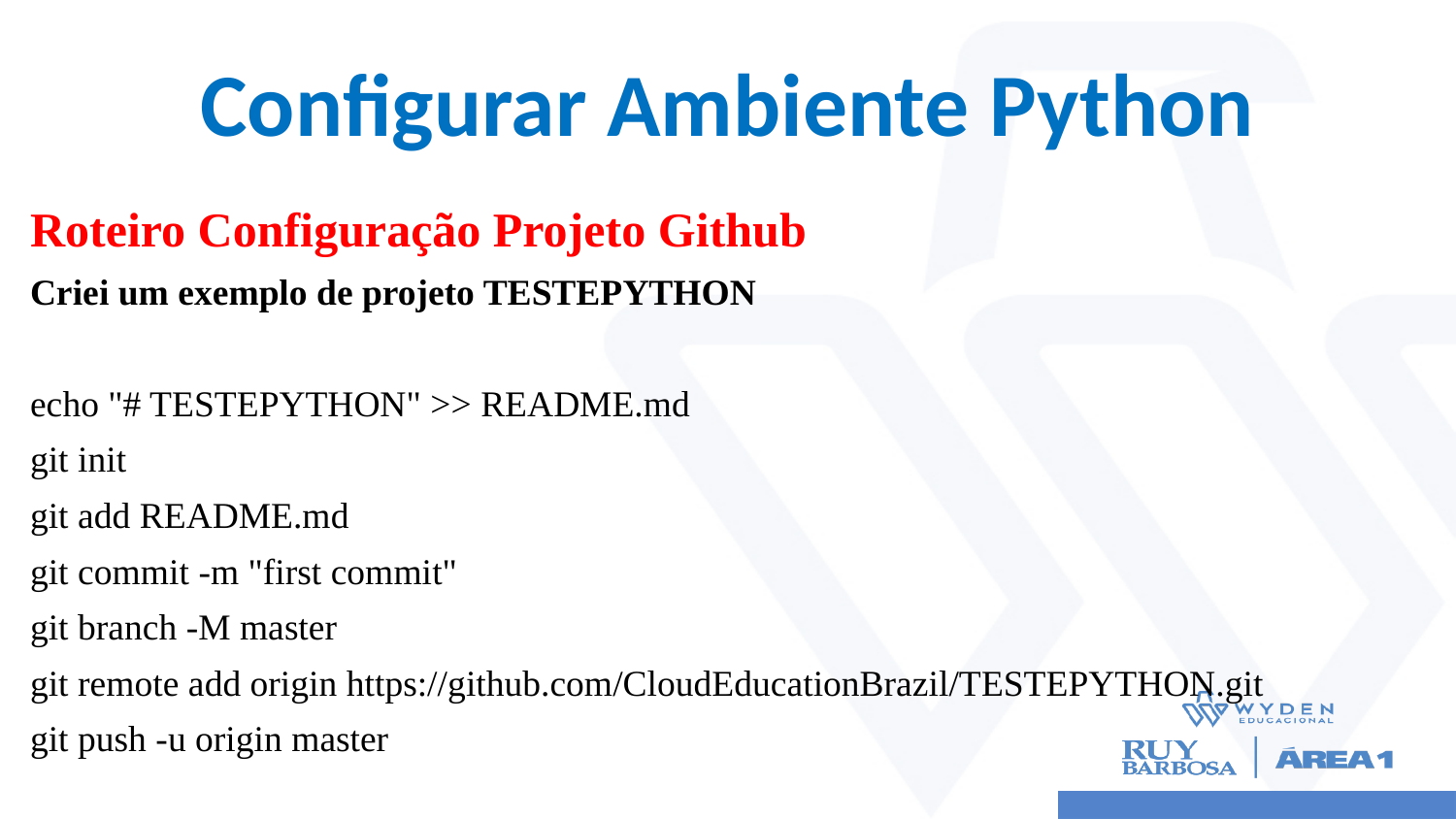

# Configurar Ambiente Python
Roteiro Configuração Projeto Github
Criei um exemplo de projeto TESTEPYTHON

echo "# TESTEPYTHON" >> README.md
git init
git add README.md
git commit -m "first commit"
git branch -M master
git remote add origin https://github.com/CloudEducationBrazil/TESTEPYTHON.git
git push -u origin master